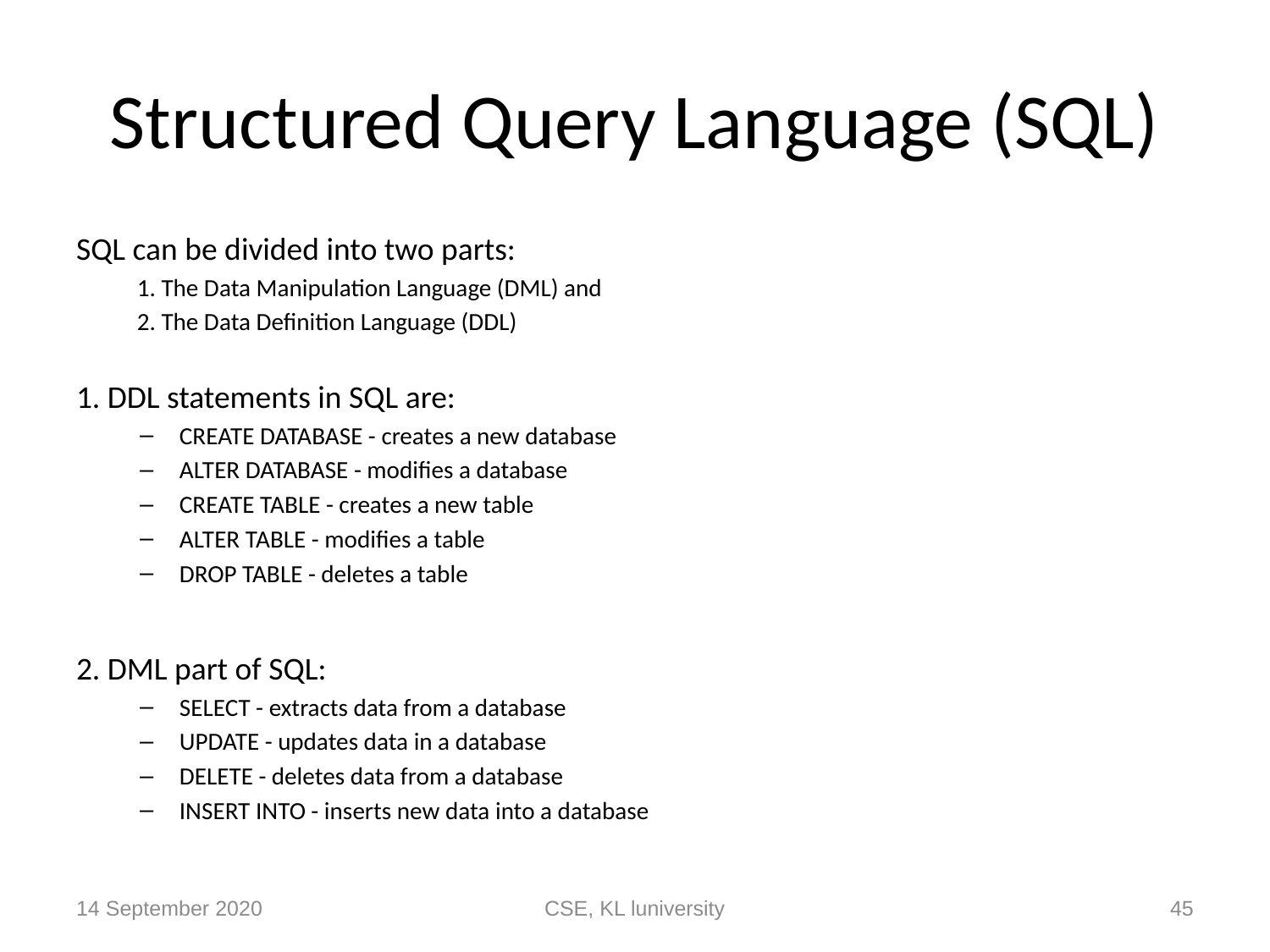

# Structured Query Language (SQL)
SQL can be divided into two parts:
1. The Data Manipulation Language (DML) and
2. The Data Definition Language (DDL)

1. DDL statements in SQL are:
CREATE DATABASE - creates a new database
ALTER DATABASE - modifies a database
CREATE TABLE - creates a new table
ALTER TABLE - modifies a table
DROP TABLE - deletes a table

2. DML part of SQL:
SELECT - extracts data from a database
UPDATE - updates data in a database
DELETE - deletes data from a database
INSERT INTO - inserts new data into a database
14 September 2020
CSE, KL luniversity
45